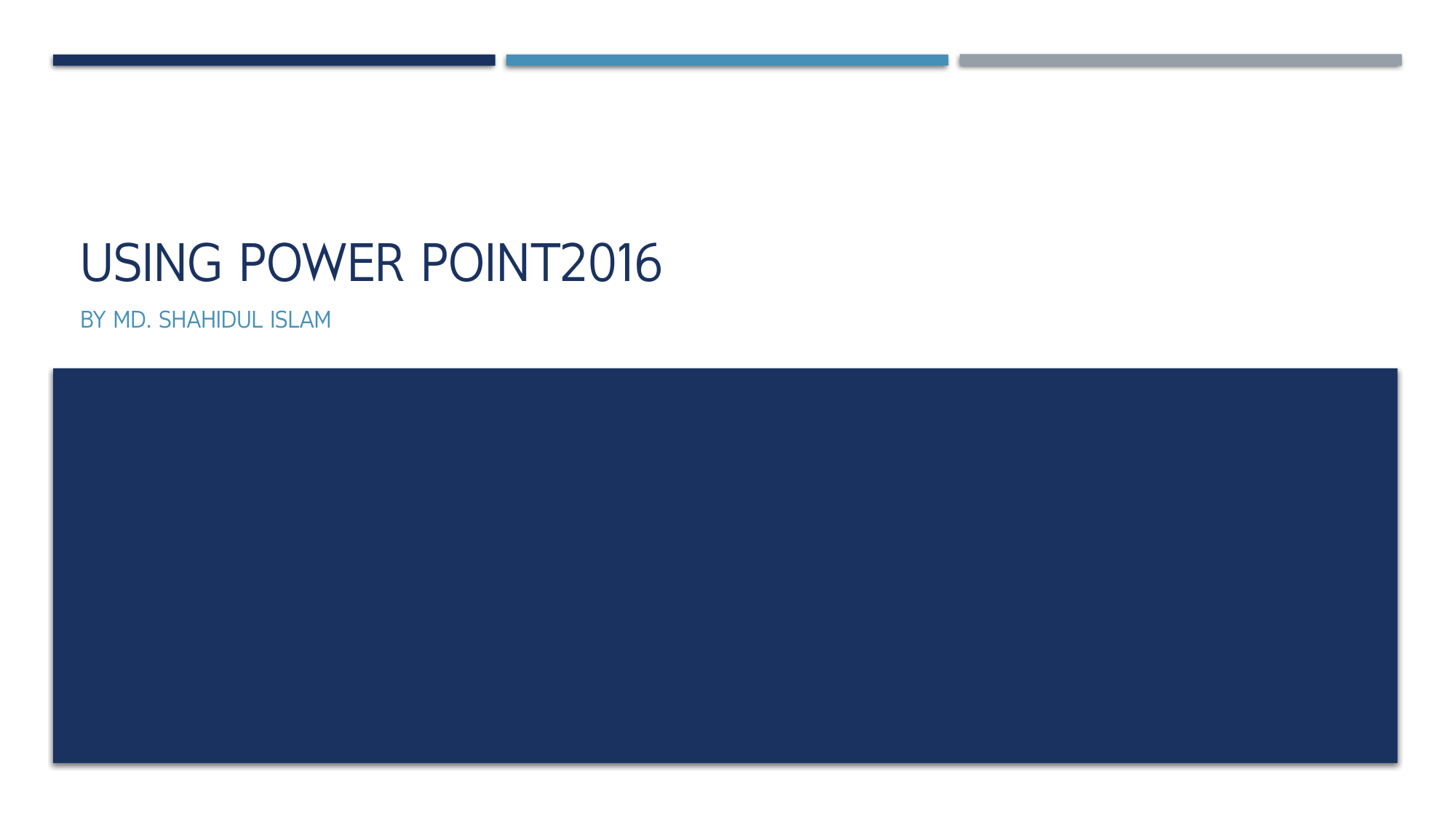

# Using Power point2016
By Md. Shahidul islam